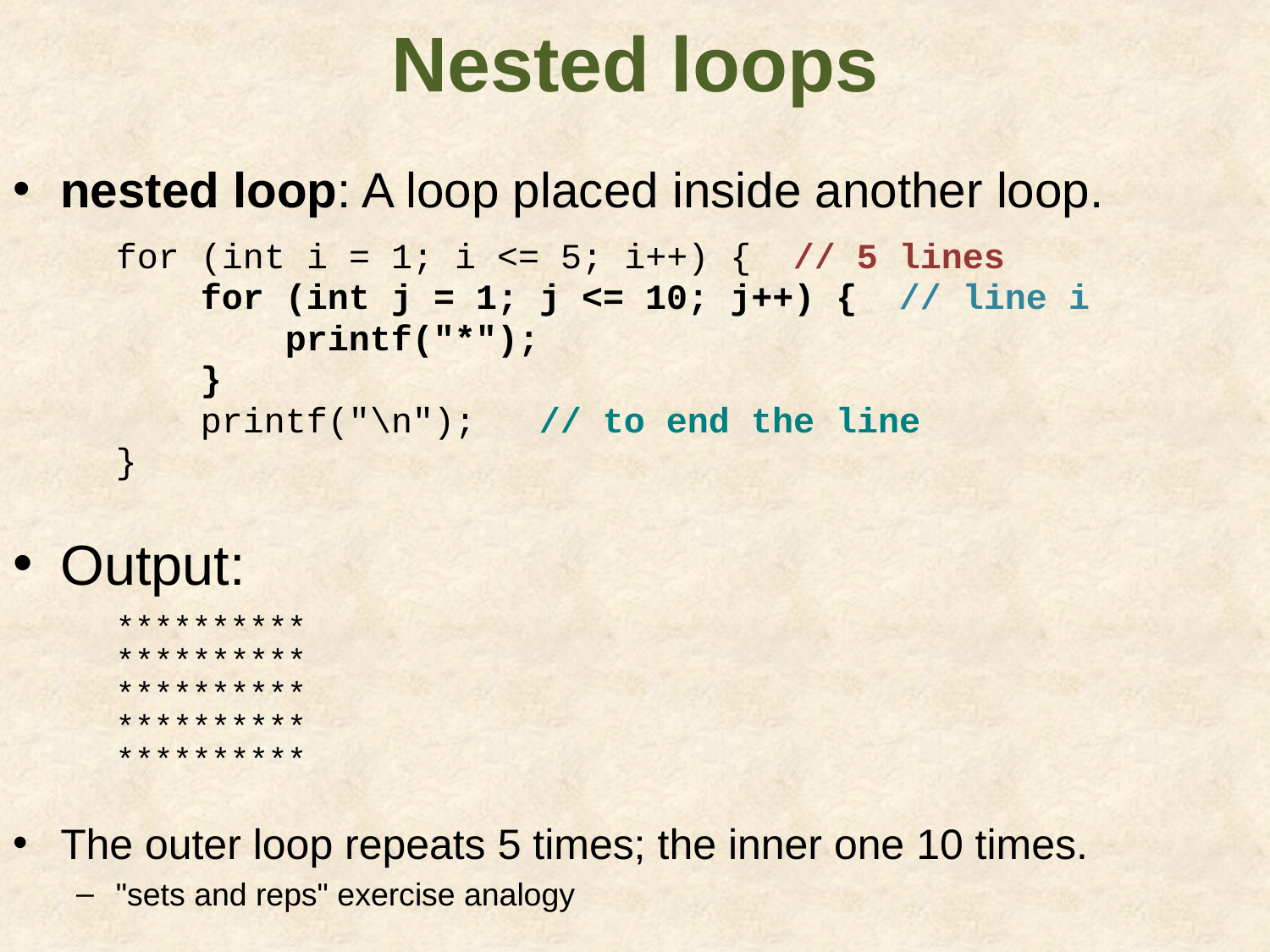

Nested loops
nested loop: A loop placed inside another loop.

	for (int i = 1; i <= 5; i++) {  // 5 lines
	    for (int j = 1; j <= 10; j++) {  // line i
	        printf("*");
	    }
	    printf("\n");   // to end the line
	}

Output:

	**********
	**********
	**********
	**********
	**********

The outer loop repeats 5 times; the inner one 10 times.
"sets and reps" exercise analogy